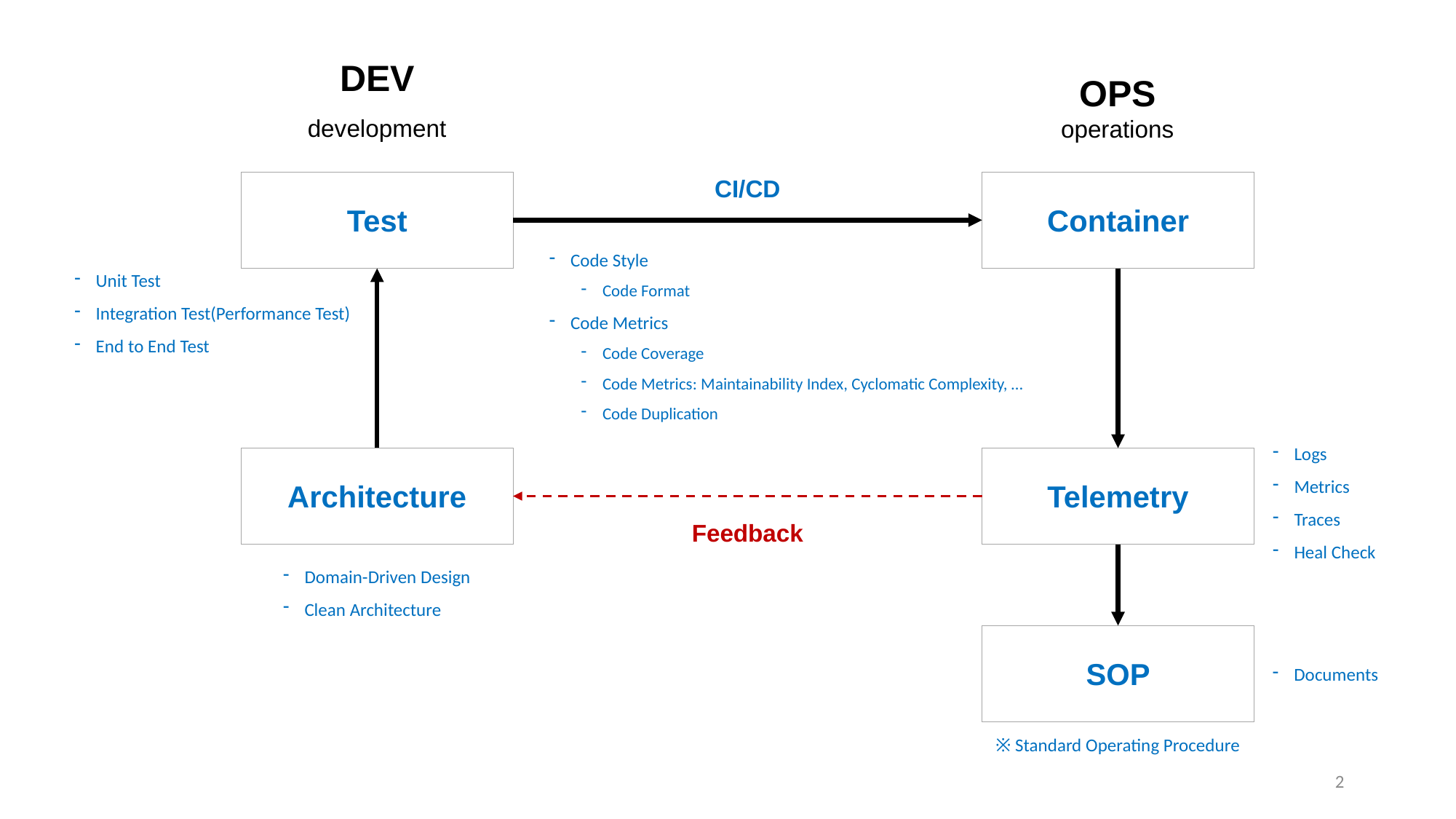

OPS
operations
DEV
development
CI/CD

Test

Container
Code Style
Code Format
Code Metrics
Code Coverage
Code Metrics: Maintainability Index, Cyclomatic Complexity, …
Code Duplication
Unit Test
Integration Test(Performance Test)
End to End Test
Logs
Metrics
Traces
Heal Check

Architecture

Telemetry
Feedback
Domain-Driven Design
Clean Architecture

SOP
Documents
※ Standard Operating Procedure
2